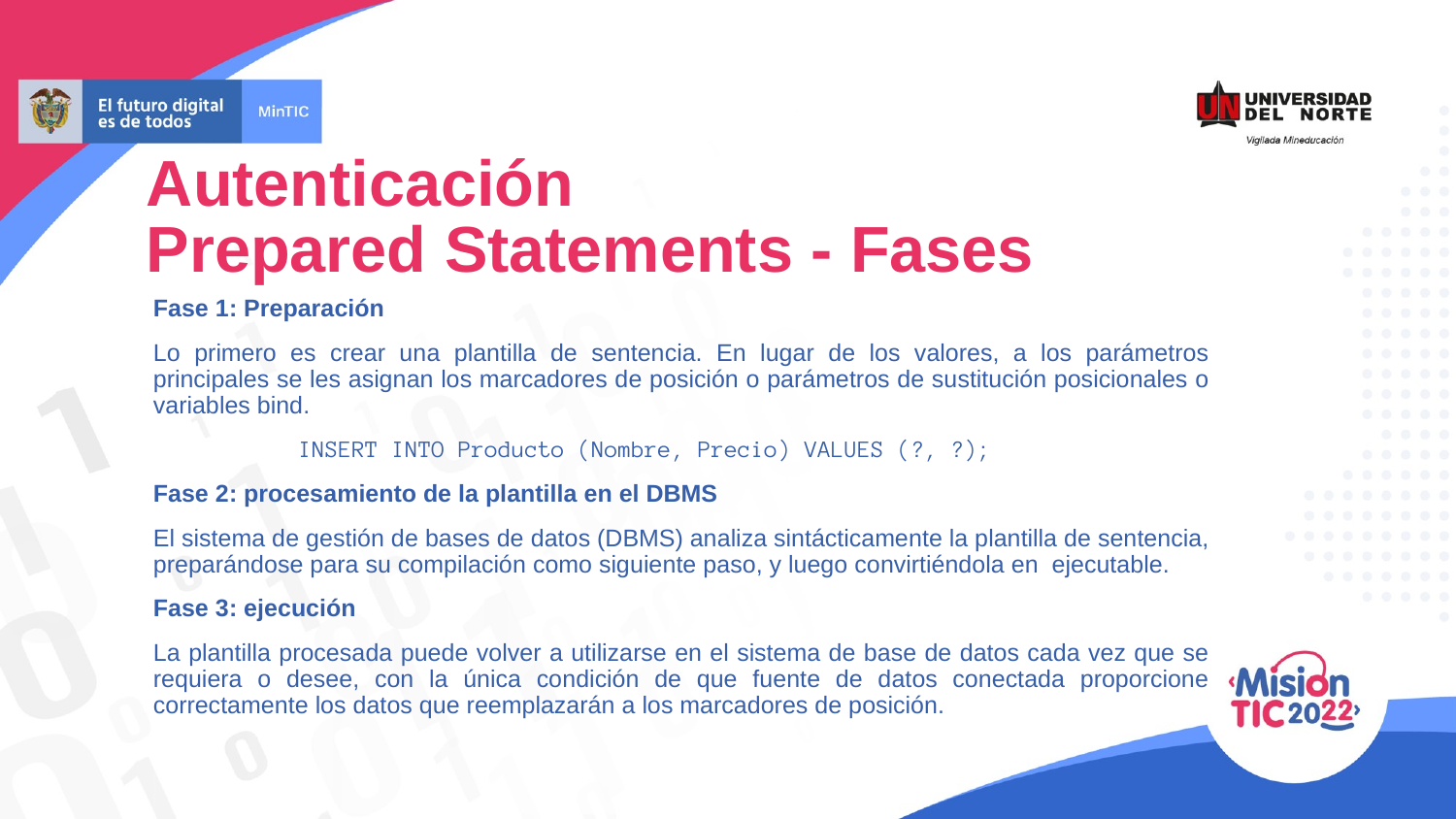

Autenticación
Prepared Statements - Fases
Fase 1: Preparación
Lo primero es crear una plantilla de sentencia. En lugar de los valores, a los parámetros principales se les asignan los marcadores de posición o parámetros de sustitución posicionales o variables bind.
	INSERT INTO Producto (Nombre, Precio) VALUES (?, ?);
Fase 2: procesamiento de la plantilla en el DBMS
El sistema de gestión de bases de datos (DBMS) analiza sintácticamente la plantilla de sentencia, preparándose para su compilación como siguiente paso, y luego convirtiéndola en  ejecutable.
Fase 3: ejecución
La plantilla procesada puede volver a utilizarse en el sistema de base de datos cada vez que se requiera o desee, con la única condición de que fuente de datos conectada proporcione correctamente los datos que reemplazarán a los marcadores de posición.